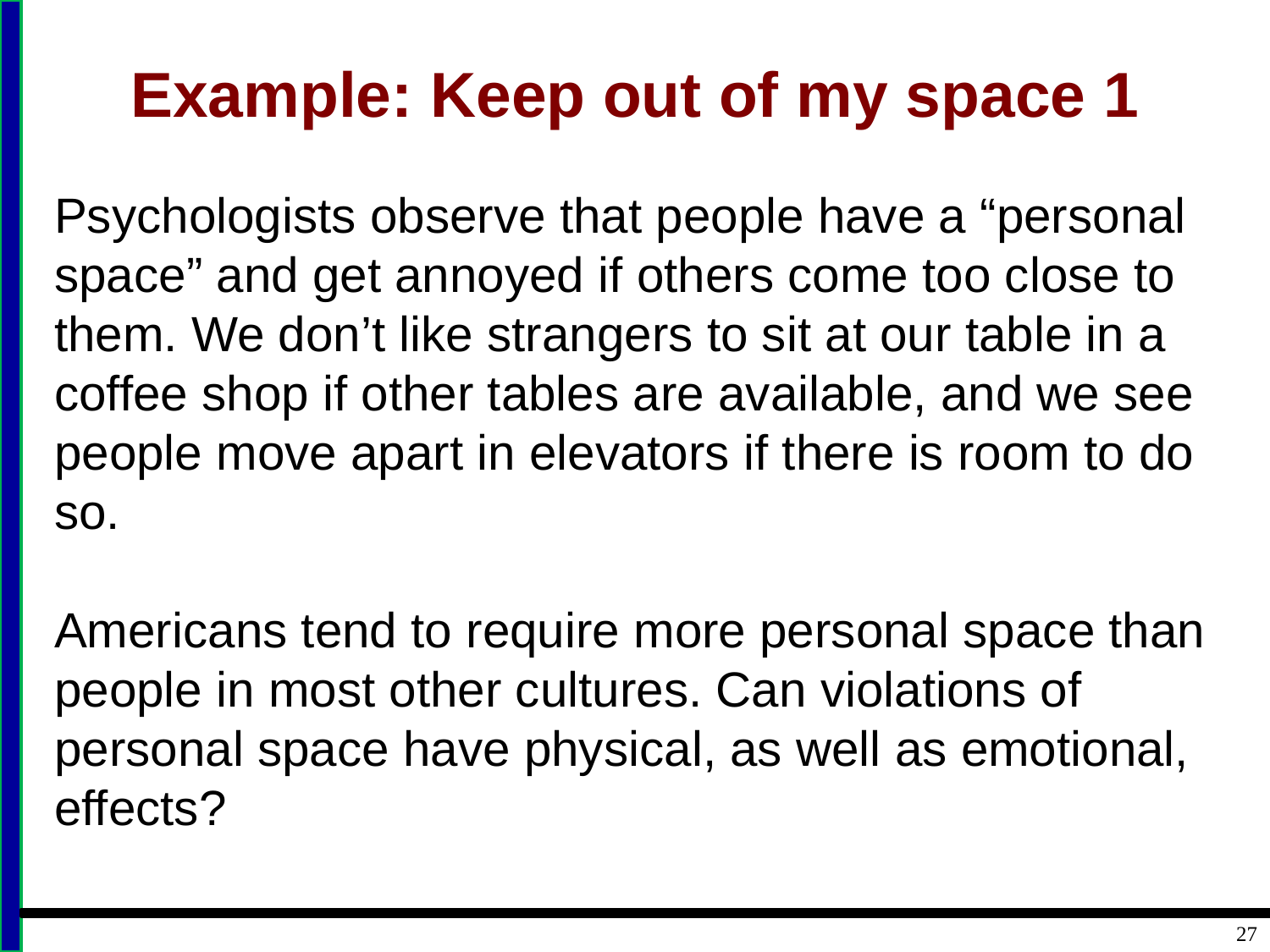

# Example: Keep out of my space 1
Psychologists observe that people have a “personal space” and get annoyed if others come too close to them. We don’t like strangers to sit at our table in a coffee shop if other tables are available, and we see people move apart in elevators if there is room to do so.

Americans tend to require more personal space than people in most other cultures. Can violations of personal space have physical, as well as emotional, effects?